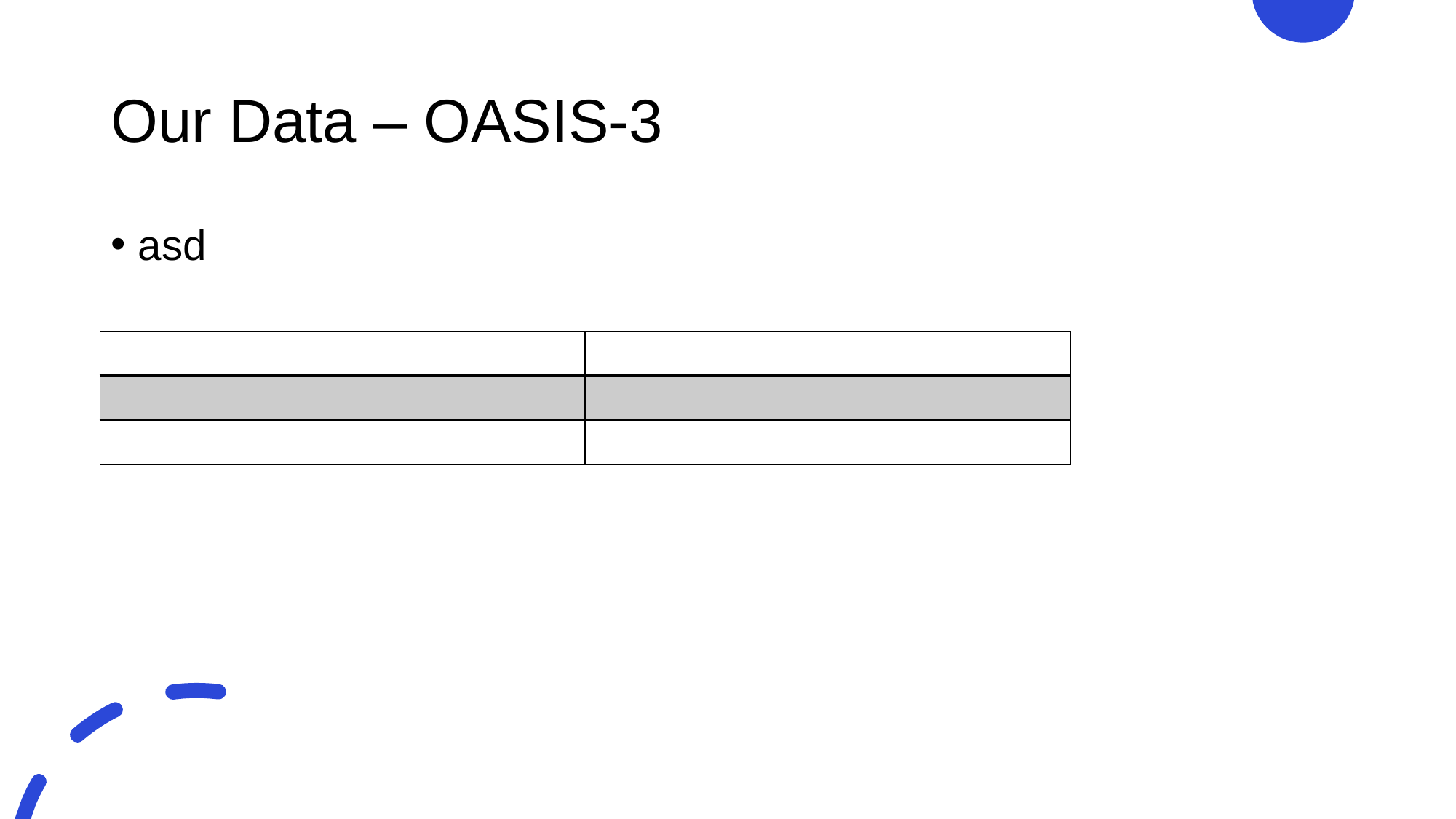

# Our Data – OASIS-3
asd
|  |  |
| --- | --- |
|  |  |
|  |  |